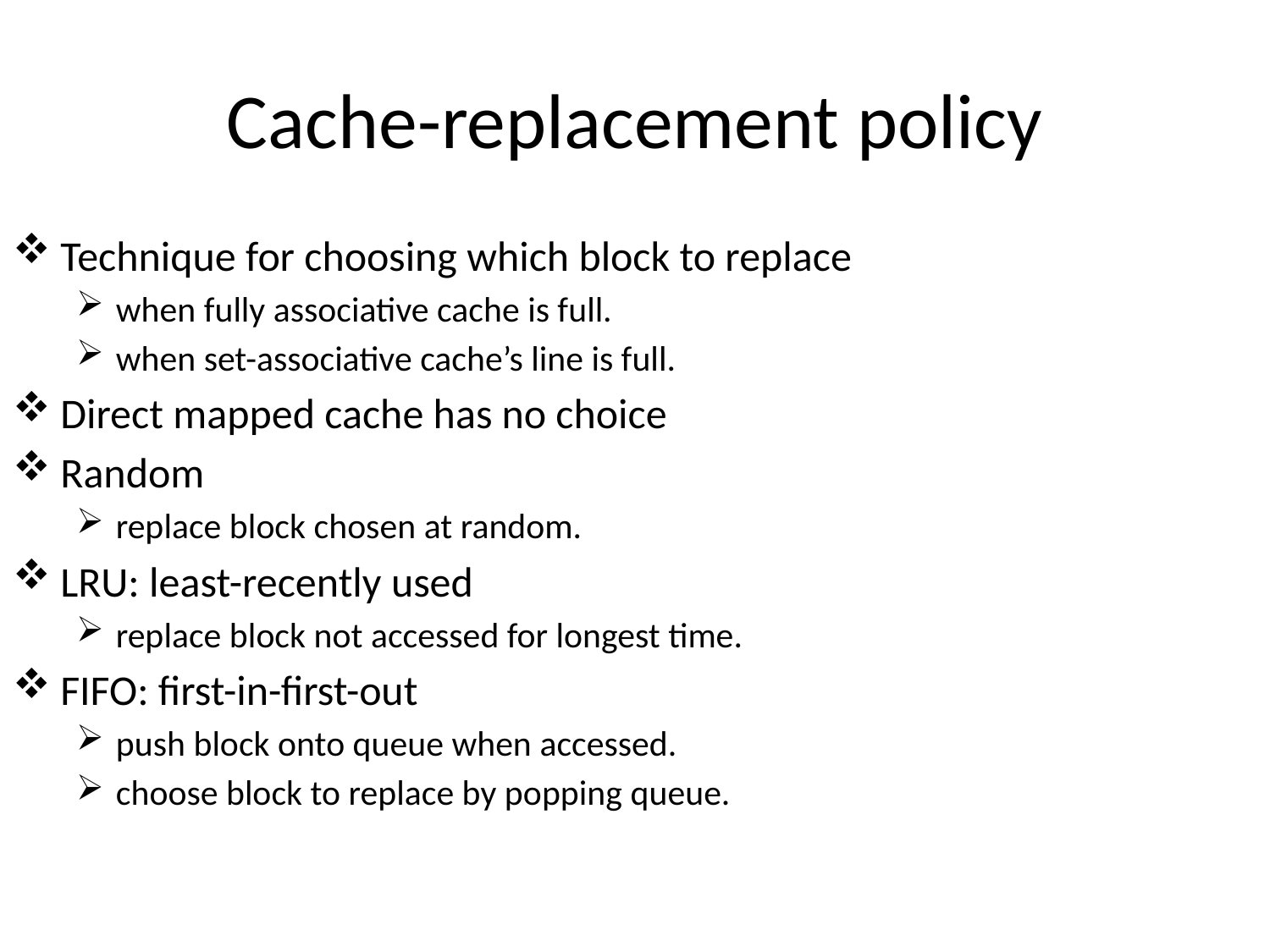

# Cache-replacement policy
Technique for choosing which block to replace
when fully associative cache is full.
when set-associative cache’s line is full.
Direct mapped cache has no choice
Random
replace block chosen at random.
LRU: least-recently used
replace block not accessed for longest time.
FIFO: first-in-first-out
push block onto queue when accessed.
choose block to replace by popping queue.